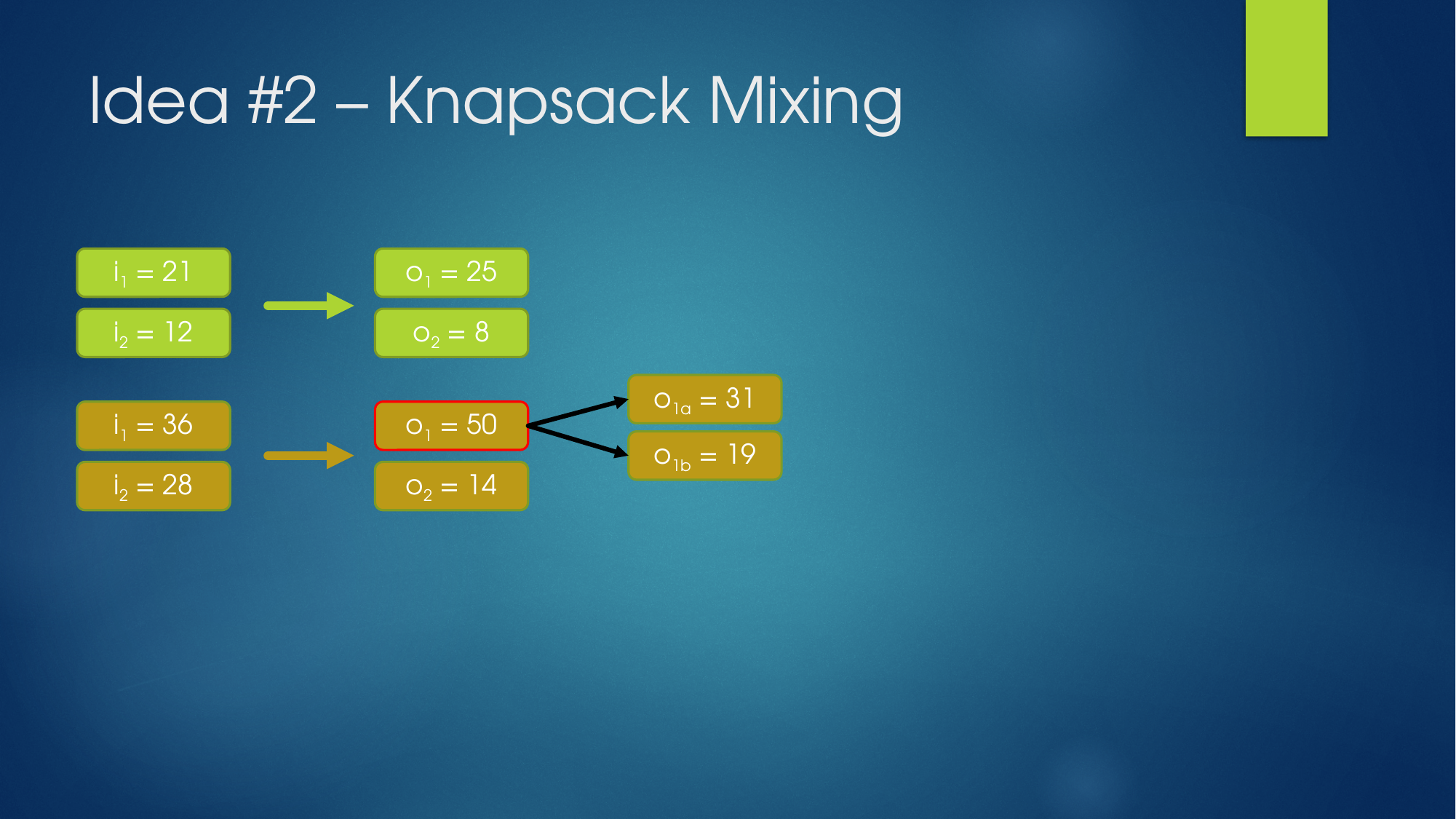

# Idea #2 – Knapsack Mixing
i1 = 21
o1 = 25
i2 = 12
o2 = 8
o1a = 31
i1 = 36
o1 = 50
o1b = 19
i2 = 28
o2 = 14